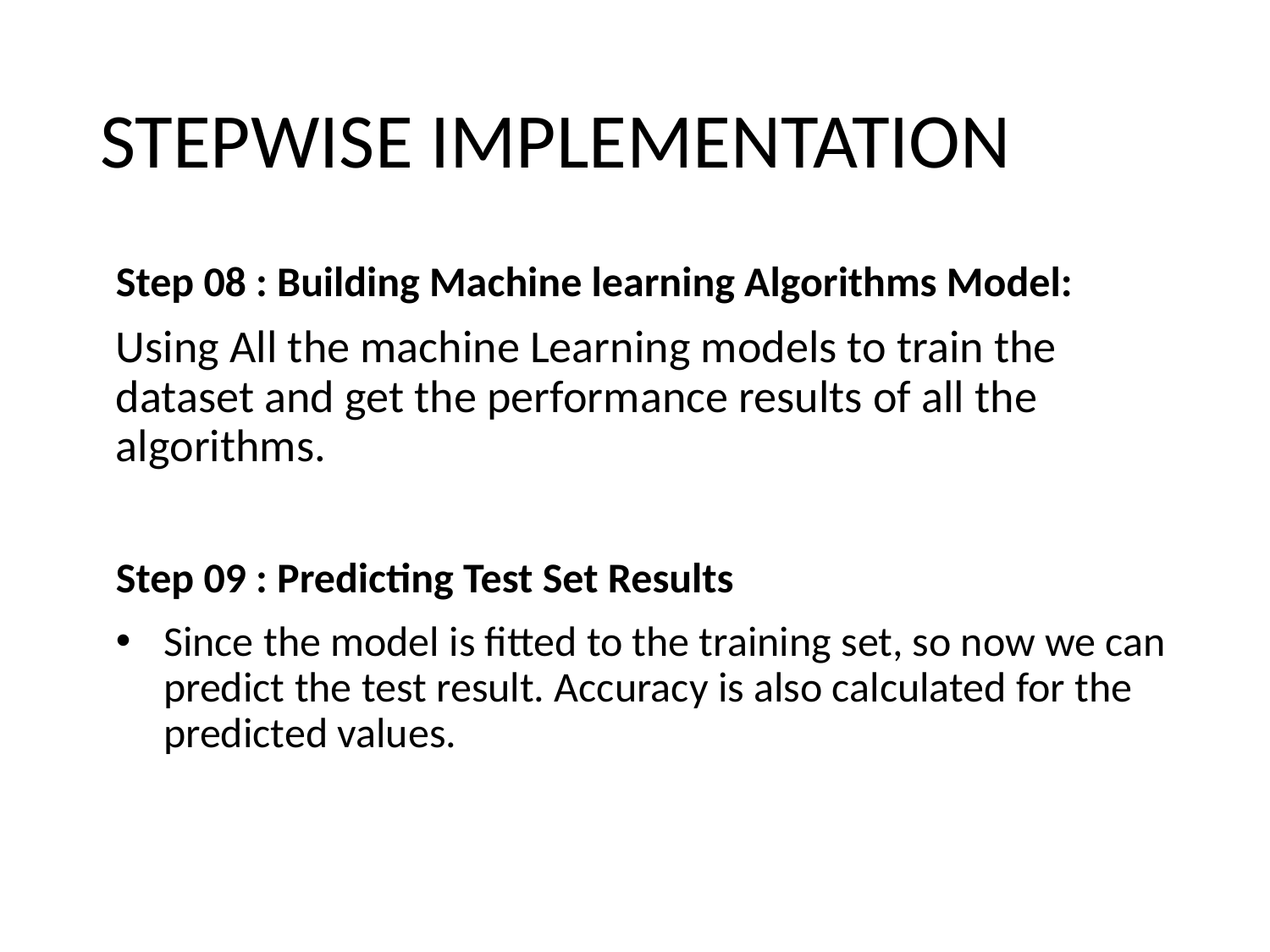

# STEPWISE IMPLEMENTATION
Step 08 : Building Machine learning Algorithms Model:
Using All the machine Learning models to train the dataset and get the performance results of all the algorithms.

Step 09 : Predicting Test Set Results
Since the model is fitted to the training set, so now we can predict the test result. Accuracy is also calculated for the predicted values.